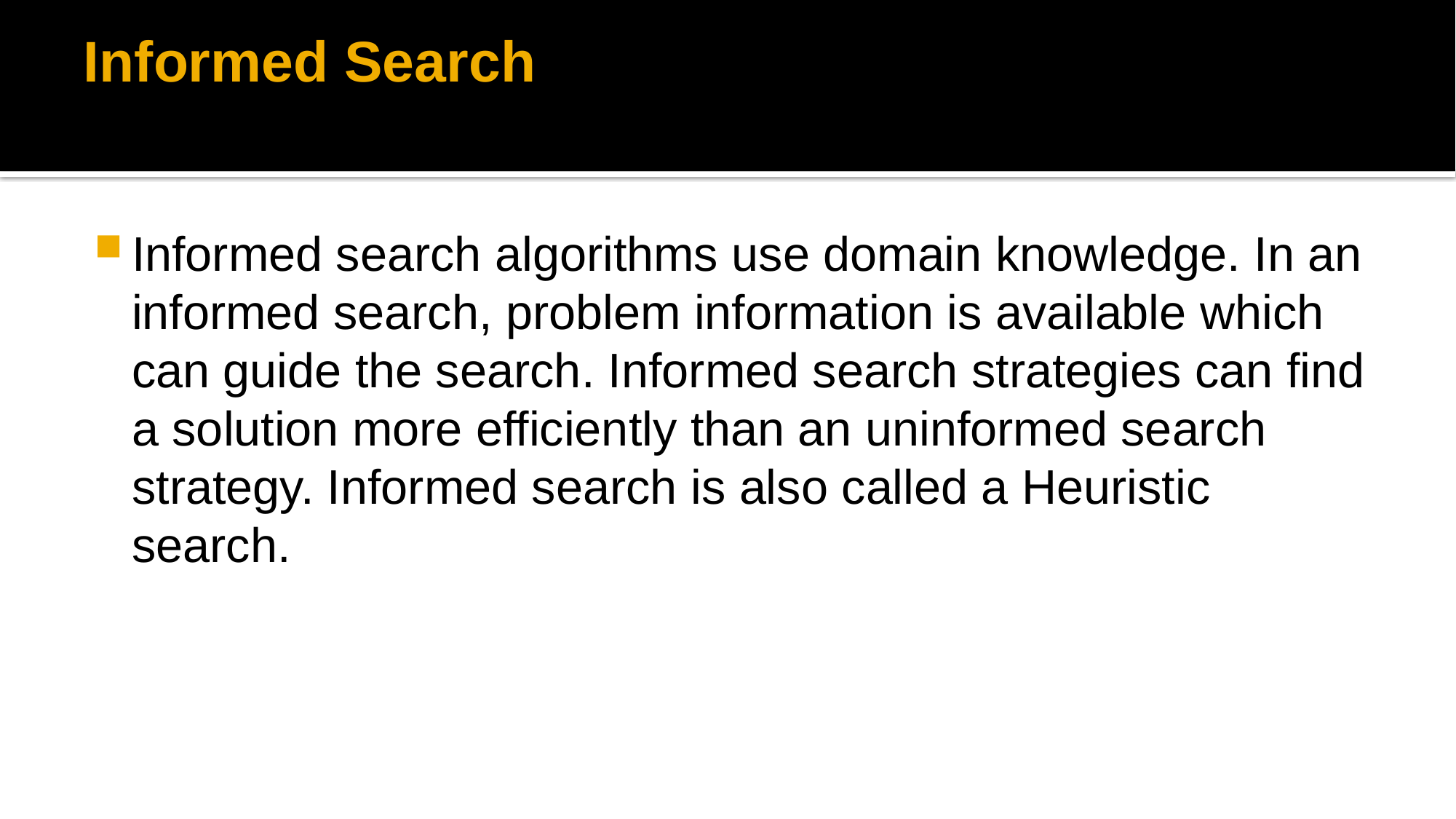

# Informed Search
Informed search algorithms use domain knowledge. In an informed search, problem information is available which can guide the search. Informed search strategies can find a solution more efficiently than an uninformed search strategy. Informed search is also called a Heuristic search.